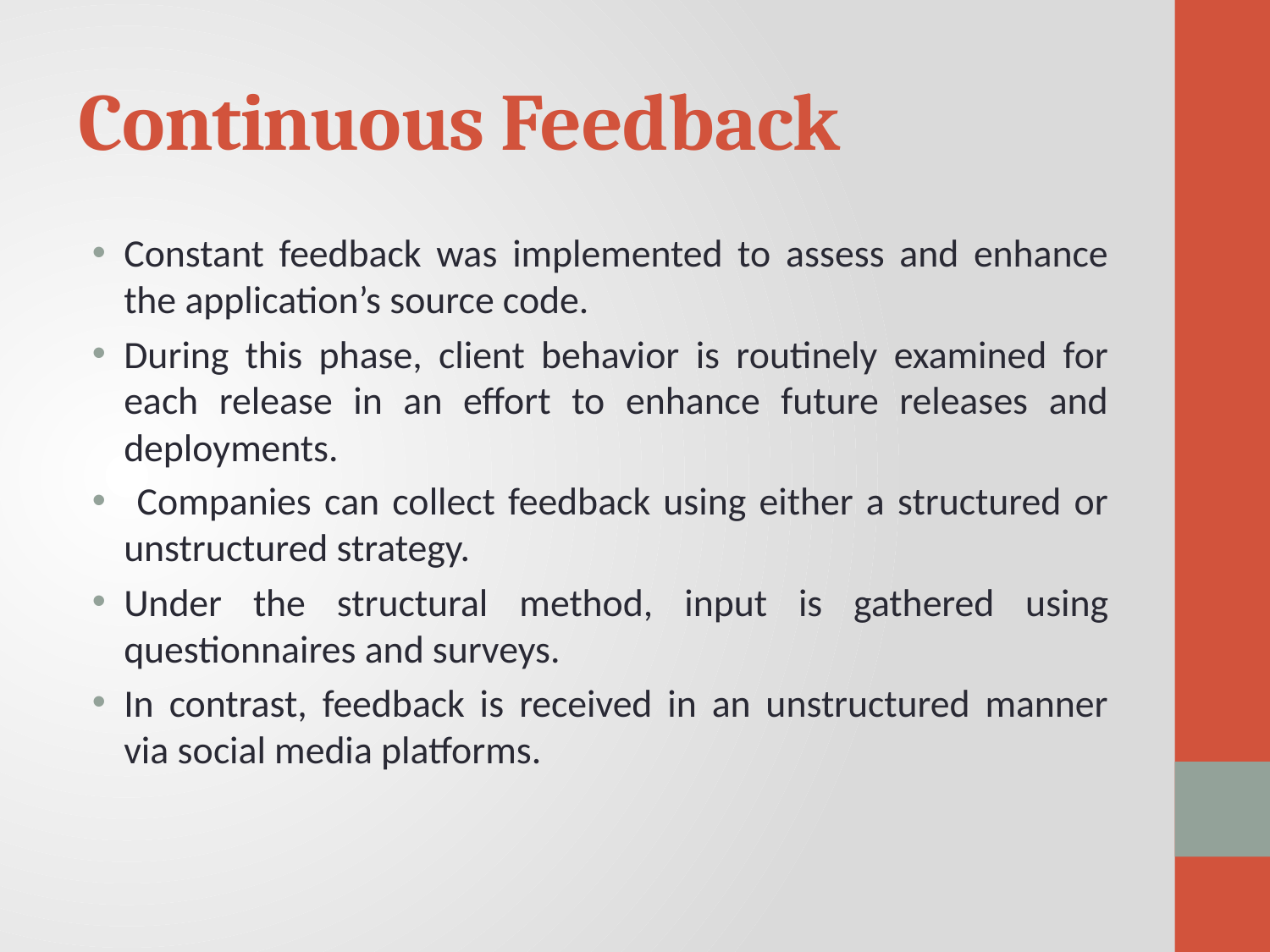

# Continuous Feedback
Constant feedback was implemented to assess and enhance the application’s source code.
During this phase, client behavior is routinely examined for each release in an effort to enhance future releases and deployments.
 Companies can collect feedback using either a structured or unstructured strategy.
Under the structural method, input is gathered using questionnaires and surveys.
In contrast, feedback is received in an unstructured manner via social media platforms.